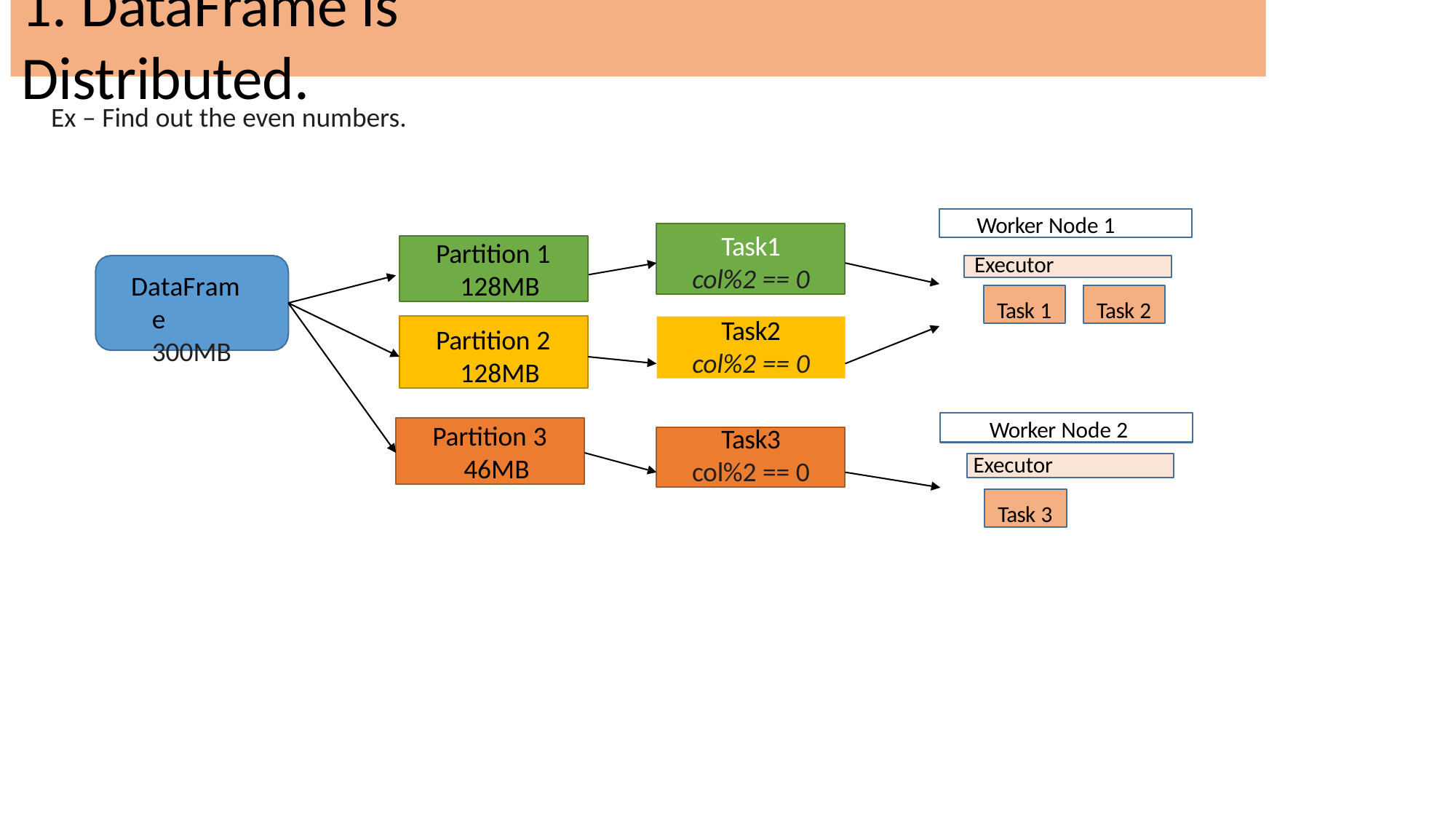

# 1. DataFrame is Distributed.
Ex – Find out the even numbers.
Worker Node 1
Task1
col%2 == 0
Partition 1  128MB

Executor

DataFrame  300MB

Task 1
Task 2
Partition 2  128MB
Task2
col%2 == 0

Worker Node 2
Partition 3  46MB
Task3
col%2 == 0

Executor

Task 3